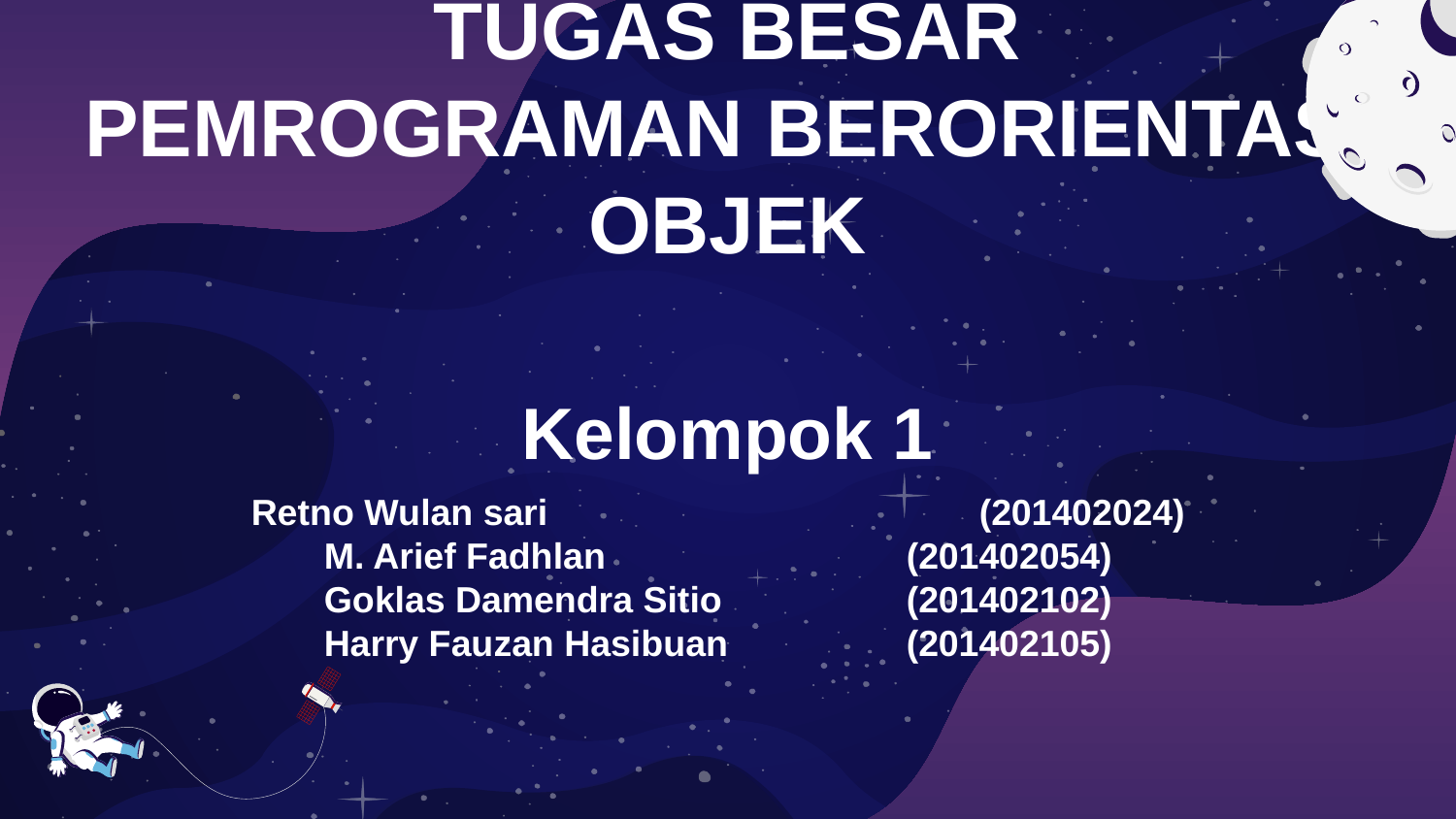

# TUGAS BESAR PEMROGRAMAN BERORIENTASI OBJEK Kelompok 1
Retno Wulan sari			(201402024)
M. Arief Fadhlan			(201402054)
Goklas Damendra Sitio		(201402102)
Harry Fauzan Hasibuan		(201402105)